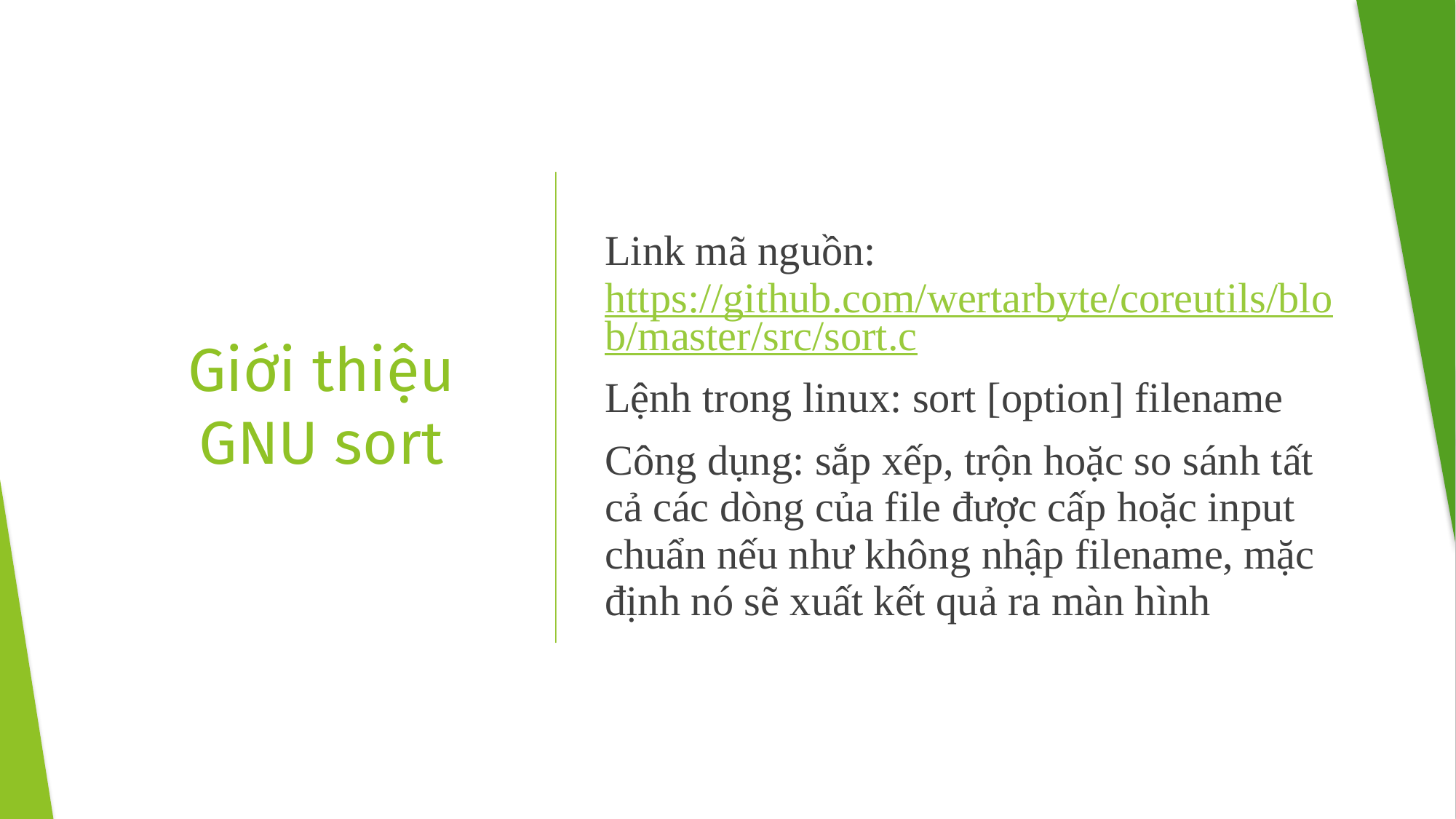

Link mã nguồn: https://github.com/wertarbyte/coreutils/blob/master/src/sort.c
Lệnh trong linux: sort [option] filename
Công dụng: sắp xếp, trộn hoặc so sánh tất cả các dòng của file được cấp hoặc input chuẩn nếu như không nhập filename, mặc định nó sẽ xuất kết quả ra màn hình
Giới thiệu GNU sort